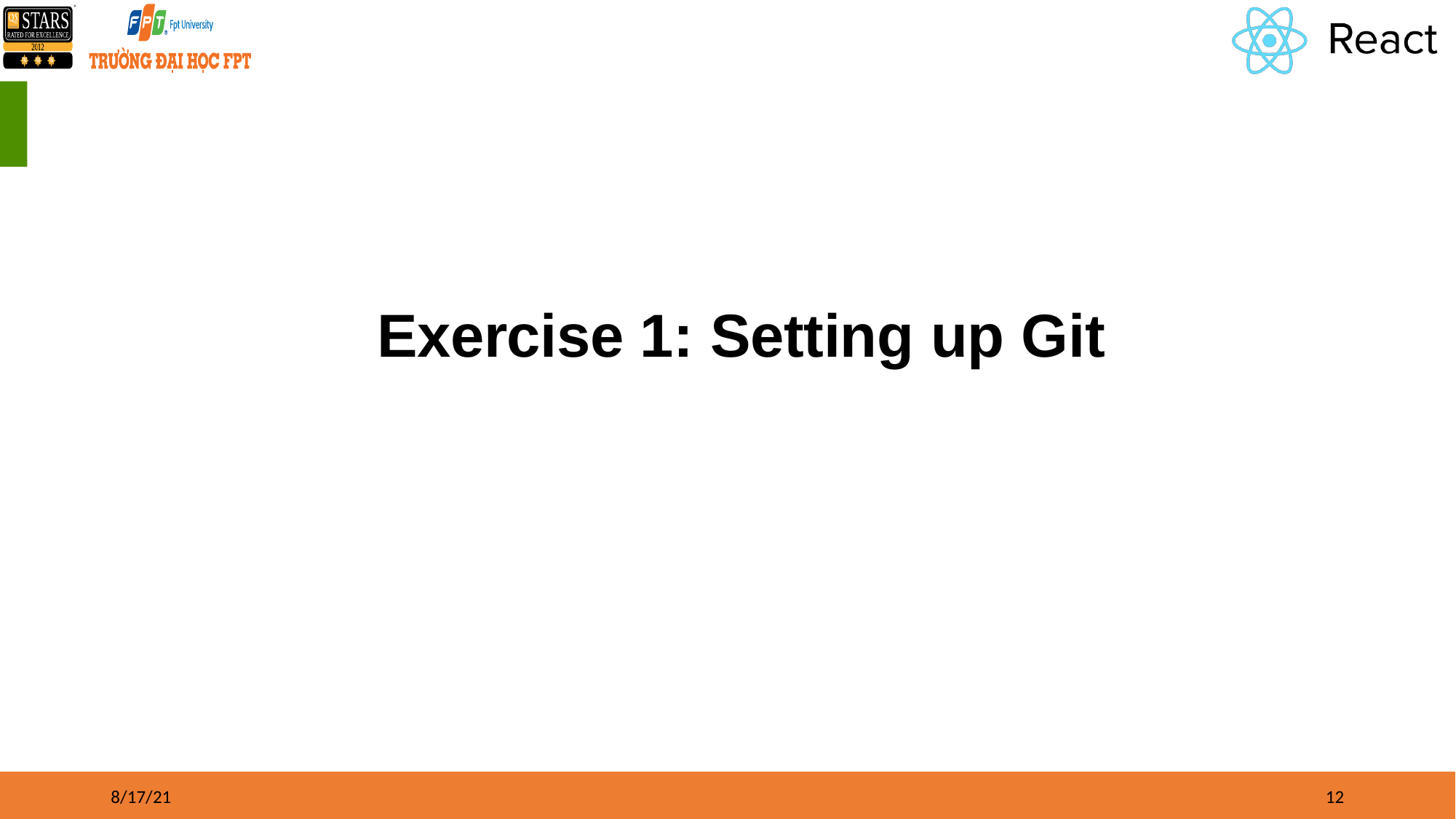

# Exercise 1: Setting up Git
8/17/21
12